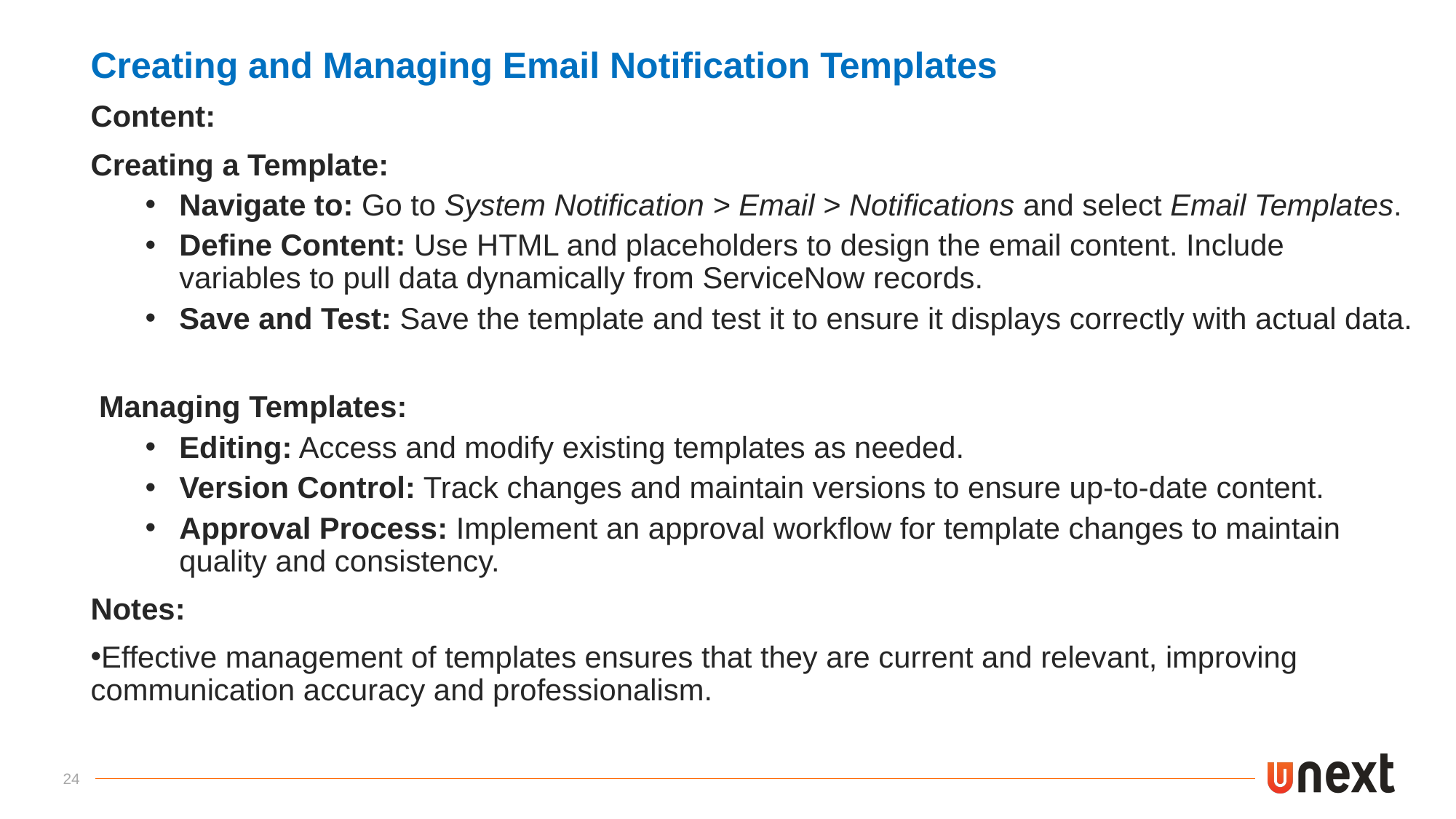

Creating and Managing Email Notification Templates
Content:
Creating a Template:
Navigate to: Go to System Notification > Email > Notifications and select Email Templates.
Define Content: Use HTML and placeholders to design the email content. Include variables to pull data dynamically from ServiceNow records.
Save and Test: Save the template and test it to ensure it displays correctly with actual data.

 Managing Templates:
Editing: Access and modify existing templates as needed.
Version Control: Track changes and maintain versions to ensure up-to-date content.
Approval Process: Implement an approval workflow for template changes to maintain quality and consistency.
Notes:
Effective management of templates ensures that they are current and relevant, improving communication accuracy and professionalism.

24